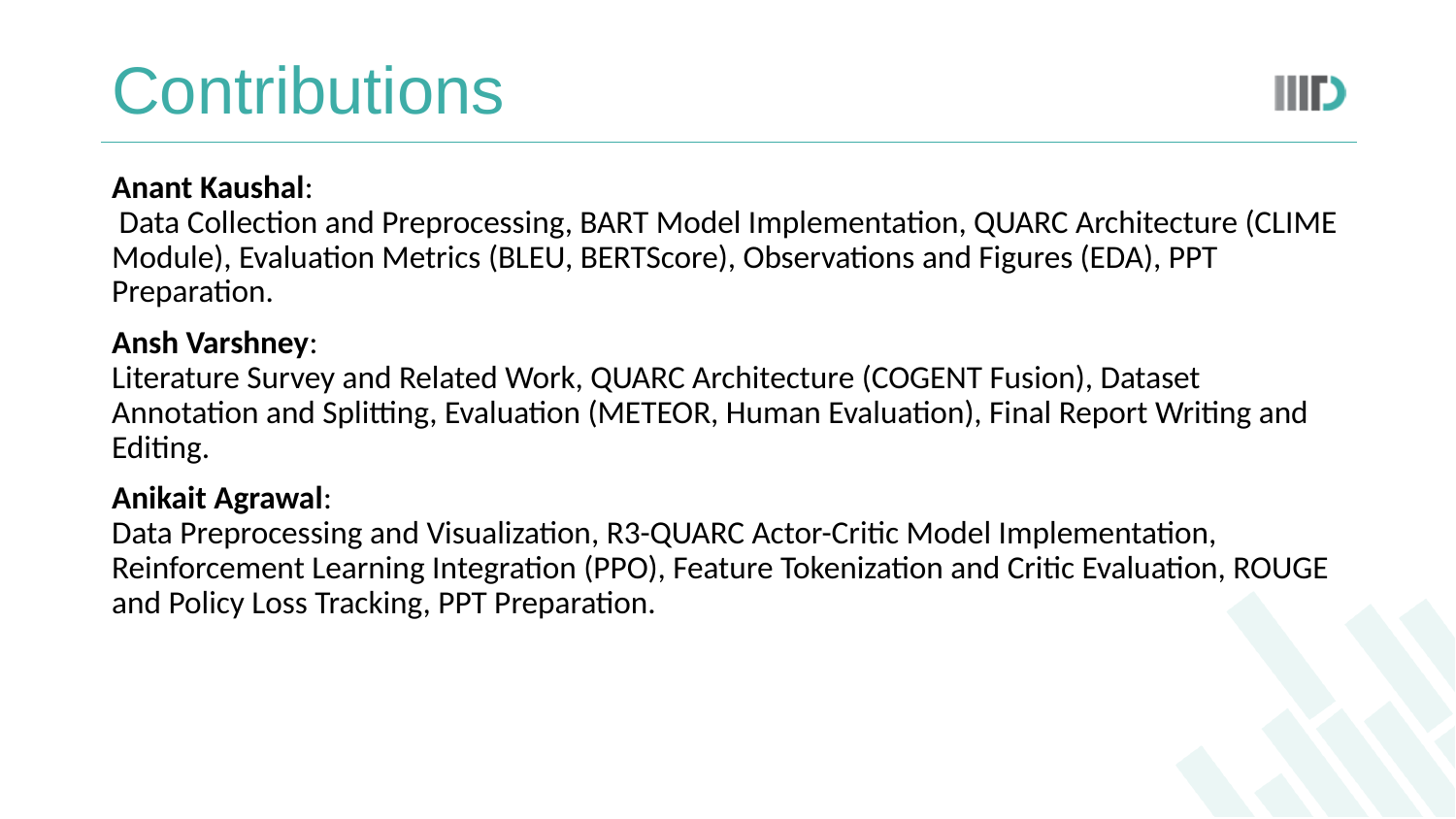

# Contributions
Anant Kaushal:
 Data Collection and Preprocessing, BART Model Implementation, QUARC Architecture (CLIME Module), Evaluation Metrics (BLEU, BERTScore), Observations and Figures (EDA), PPT Preparation.
Ansh Varshney:
Literature Survey and Related Work, QUARC Architecture (COGENT Fusion), Dataset Annotation and Splitting, Evaluation (METEOR, Human Evaluation), Final Report Writing and Editing.
Anikait Agrawal:
Data Preprocessing and Visualization, R3-QUARC Actor-Critic Model Implementation, Reinforcement Learning Integration (PPO), Feature Tokenization and Critic Evaluation, ROUGE and Policy Loss Tracking, PPT Preparation.